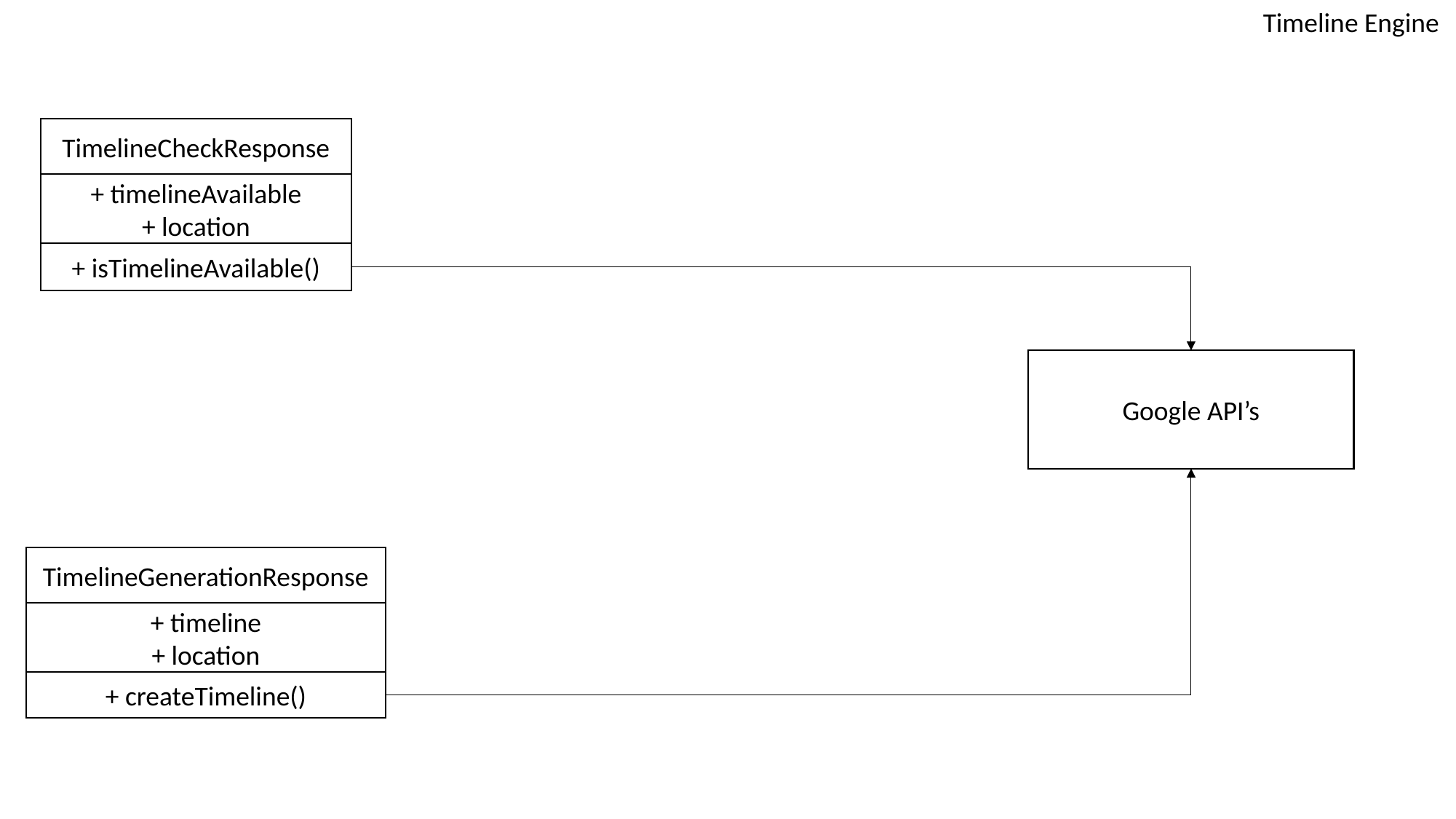

Timeline Engine
TimelineCheckResponse
+ timelineAvailable
+ location
+ isTimelineAvailable()
Google API’s
TimelineGenerationResponse
+ timeline
+ location
+ createTimeline()